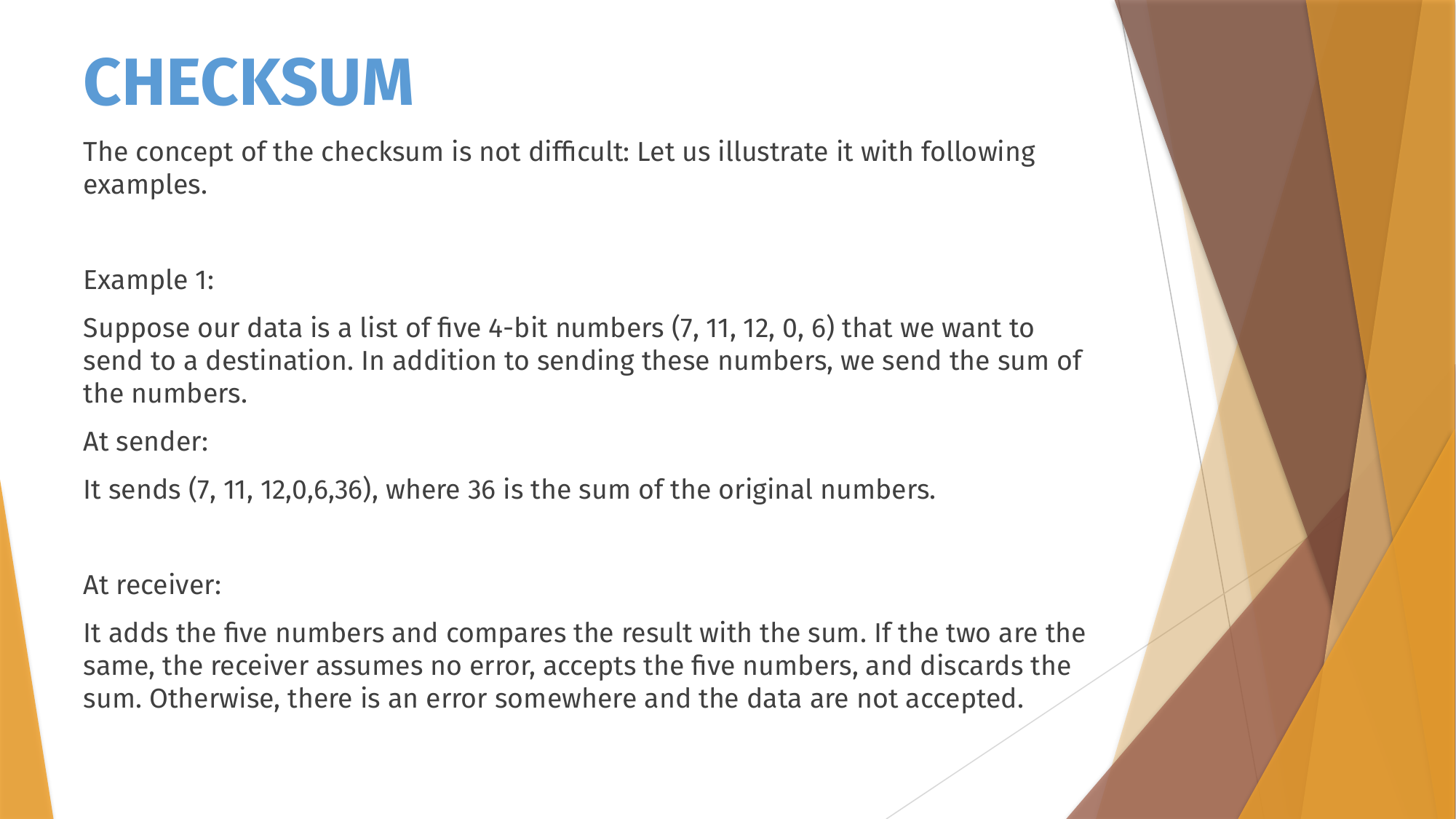

# CHECKSUM
The concept of the checksum is not difficult: Let us illustrate it with following examples.

Example 1:
Suppose our data is a list of five 4-bit numbers (7, 11, 12, 0, 6) that we want to send to a destination. In addition to sending these numbers, we send the sum of the numbers.
At sender:
It sends (7, 11, 12,0,6,36), where 36 is the sum of the original numbers.

At receiver:
It adds the five numbers and compares the result with the sum. If the two are the same, the receiver assumes no error, accepts the five numbers, and discards the sum. Otherwise, there is an error somewhere and the data are not accepted.